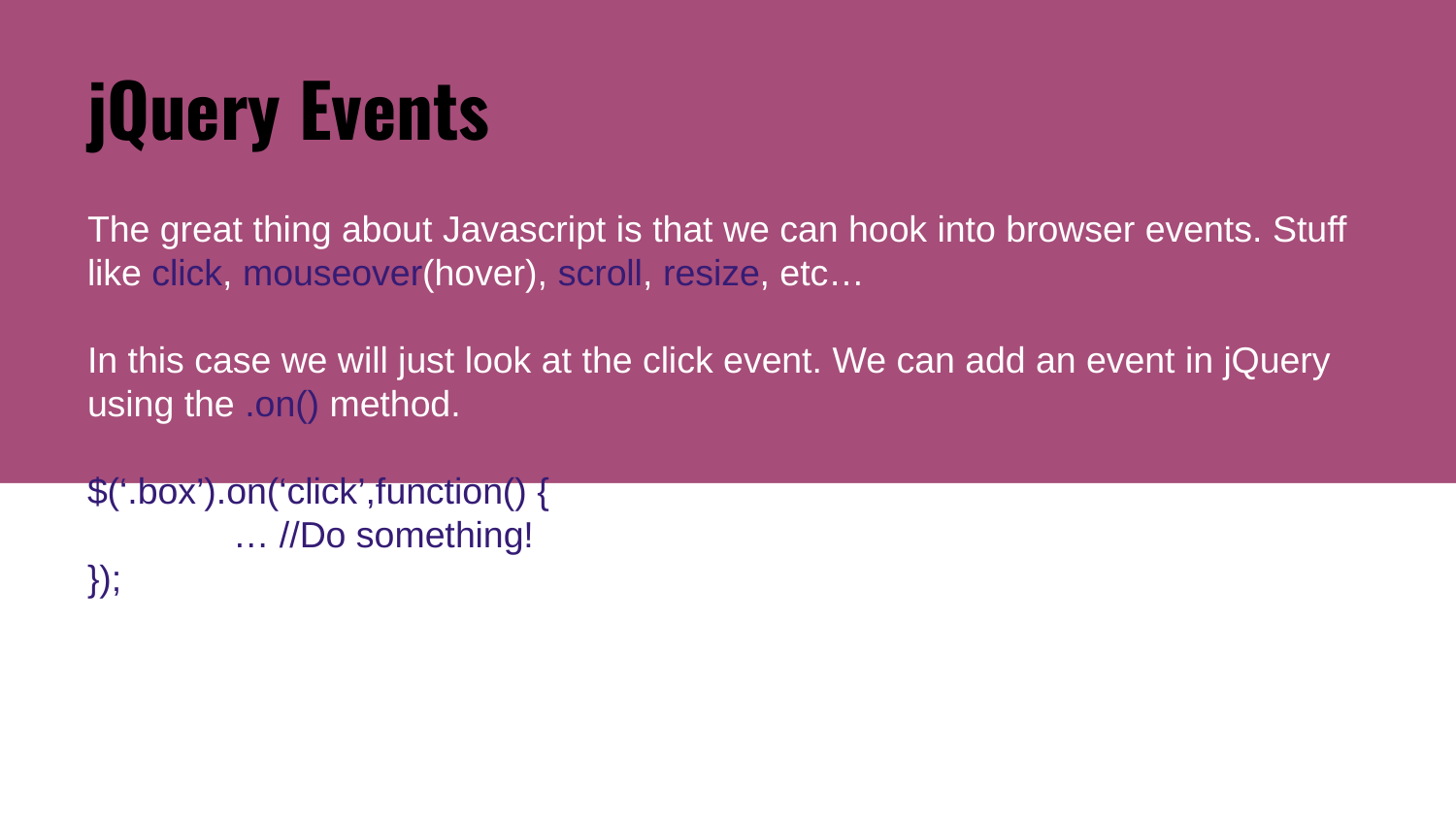

# jQuery Events
The great thing about Javascript is that we can hook into browser events. Stuff like click, mouseover(hover), scroll, resize, etc…

In this case we will just look at the click event. We can add an event in jQuery using the .on() method.

$(‘.box’).on(‘click’,function() {
	… //Do something!
});